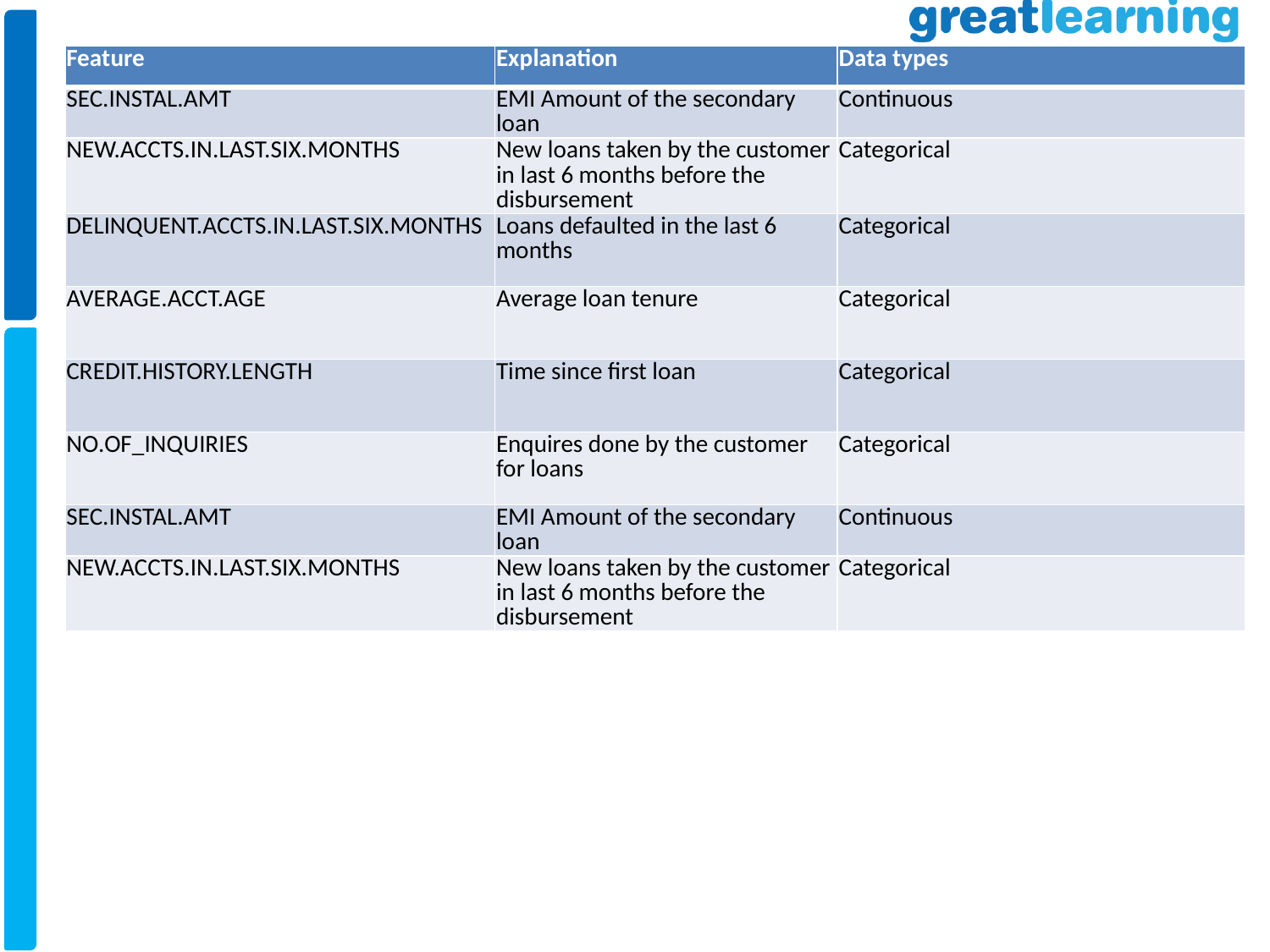

| Feature | Explanation | Data types |
| --- | --- | --- |
| SEC.INSTAL.AMT | EMI Amount of the secondary loan | Continuous |
| NEW.ACCTS.IN.LAST.SIX.MONTHS | New loans taken by the customer in last 6 months before the disbursement | Categorical |
| DELINQUENT.ACCTS.IN.LAST.SIX.MONTHS | Loans defaulted in the last 6 months | Categorical |
| AVERAGE.ACCT.AGE | Average loan tenure | Categorical |
| CREDIT.HISTORY.LENGTH | Time since first loan | Categorical |
| NO.OF\_INQUIRIES | Enquires done by the customer for loans | Categorical |
| SEC.INSTAL.AMT | EMI Amount of the secondary loan | Continuous |
| NEW.ACCTS.IN.LAST.SIX.MONTHS | New loans taken by the customer in last 6 months before the disbursement | Categorical |